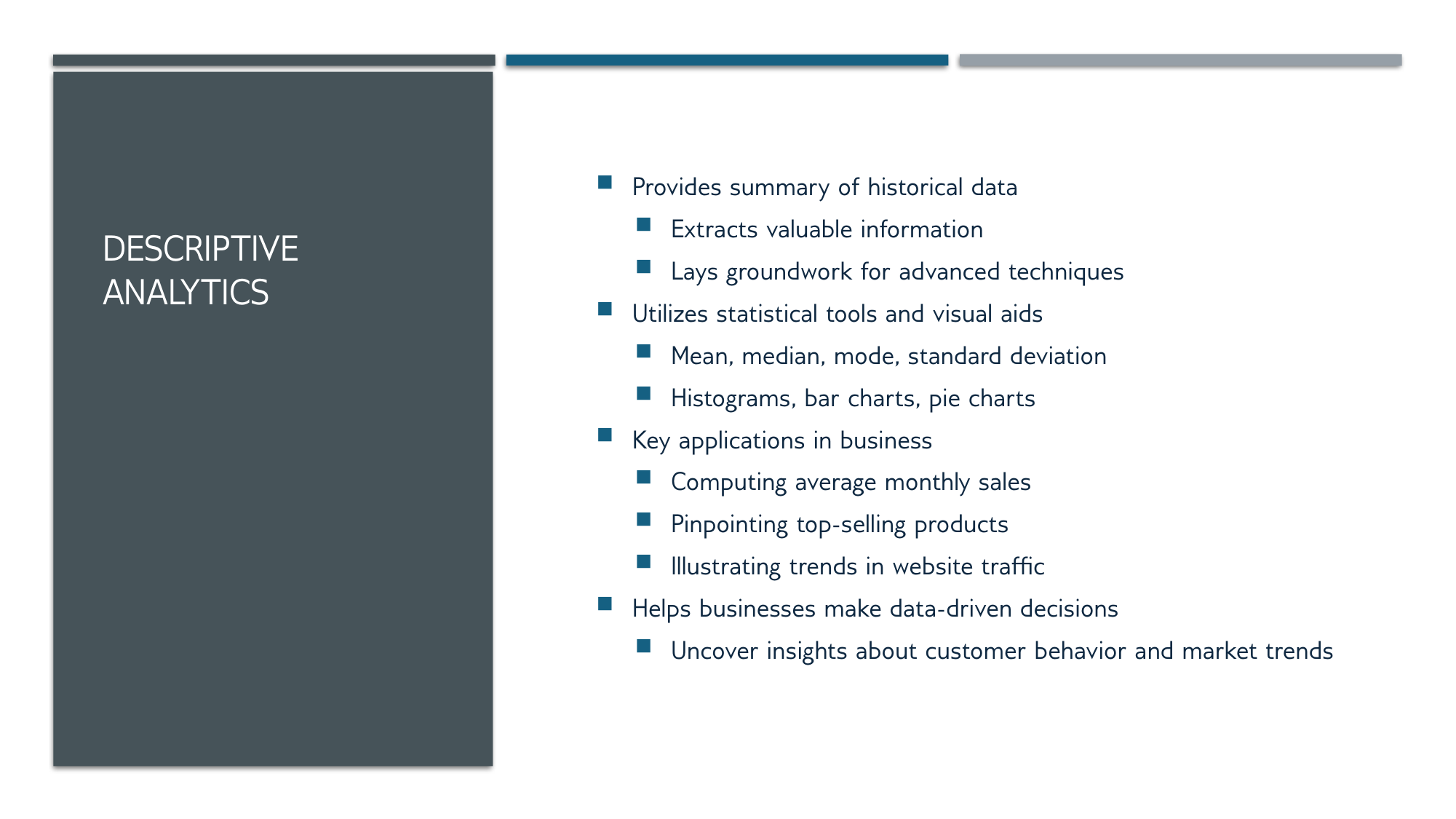

# Descriptive Analytics
Provides summary of historical data
Extracts valuable information
Lays groundwork for advanced techniques
Utilizes statistical tools and visual aids
Mean, median, mode, standard deviation
Histograms, bar charts, pie charts
Key applications in business
Computing average monthly sales
Pinpointing top-selling products
Illustrating trends in website traffic
Helps businesses make data-driven decisions
Uncover insights about customer behavior and market trends